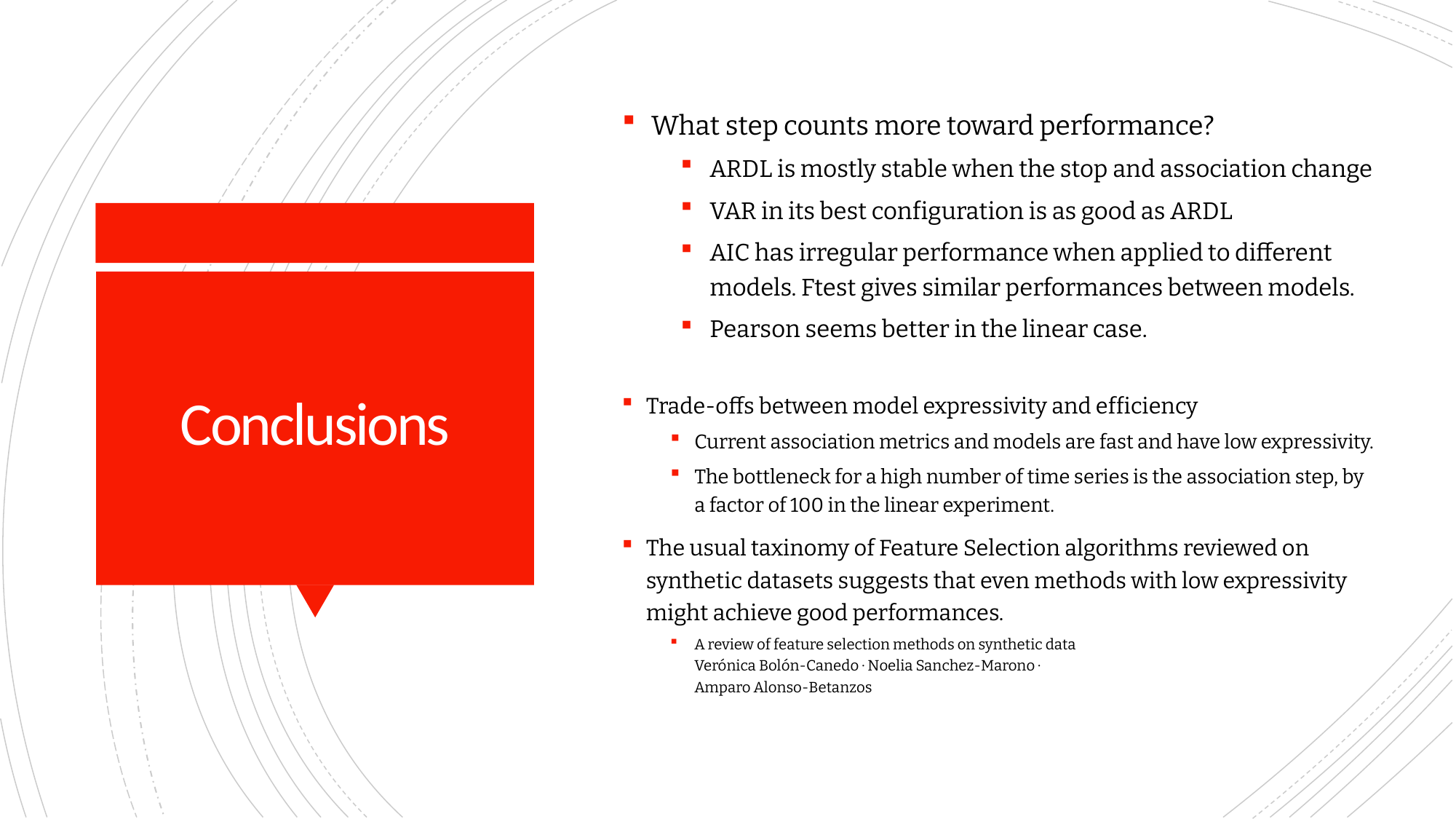

What step counts more toward performance?
ARDL is mostly stable when the stop and association change
VAR in its best configuration is as good as ARDL
AIC has irregular performance when applied to different models. Ftest gives similar performances between models.
Pearson seems better in the linear case.
# Conclusions
Trade-offs between model expressivity and efficiency
Current association metrics and models are fast and have low expressivity.
The bottleneck for a high number of time series is the association step, by a factor of 100 in the linear experiment.
The usual taxinomy of Feature Selection algorithms reviewed on synthetic datasets suggests that even methods with low expressivity might achieve good performances.
A review of feature selection methods on synthetic data
Verónica Bolón-Canedo · Noelia Sanchez-Marono ·
Amparo Alonso-Betanzos